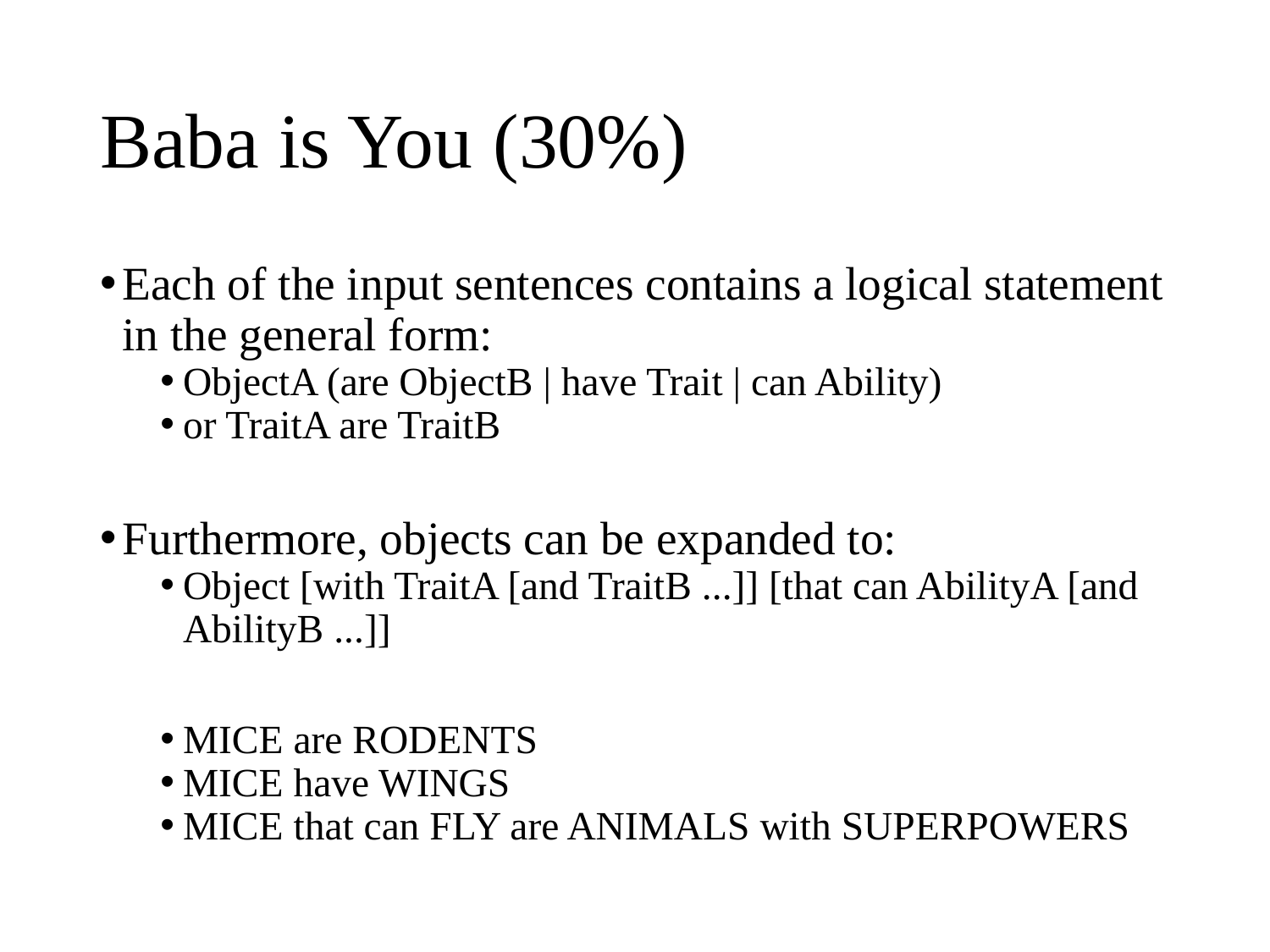

# Baba is You (30%)
Each of the input sentences contains a logical statement in the general form:
ObjectA (are ObjectB | have Trait | can Ability)
or TraitA are TraitB

Furthermore, objects can be expanded to:
Object [with TraitA [and TraitB ...]] [that can AbilityA [and AbilityB ...]]

MICE are RODENTS
MICE have WINGS
MICE that can FLY are ANIMALS with SUPERPOWERS